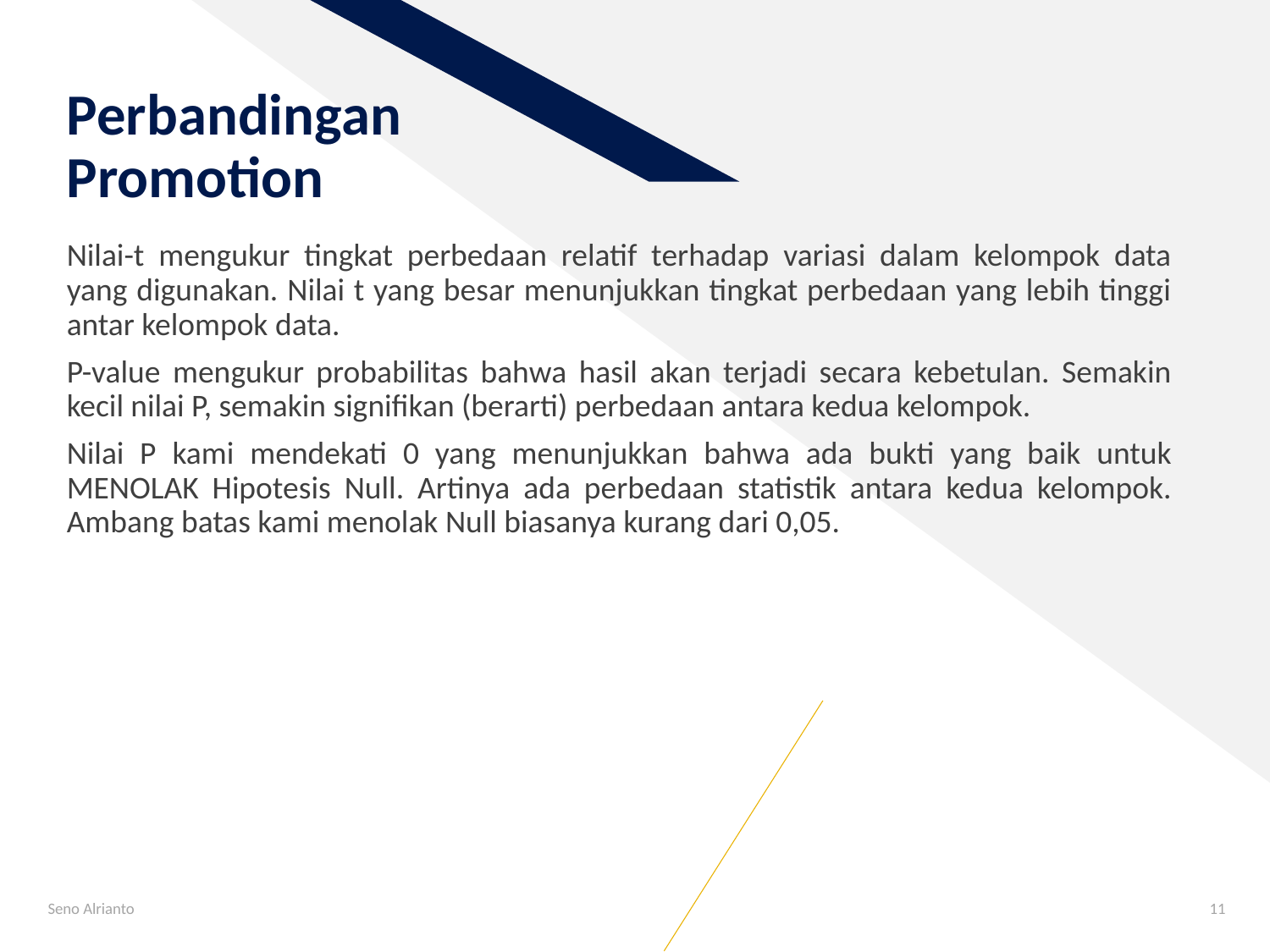

Perbandingan
Promotion
Nilai-t mengukur tingkat perbedaan relatif terhadap variasi dalam kelompok data yang digunakan. Nilai t yang besar menunjukkan tingkat perbedaan yang lebih tinggi antar kelompok data.
P-value mengukur probabilitas bahwa hasil akan terjadi secara kebetulan. Semakin kecil nilai P, semakin signifikan (berarti) perbedaan antara kedua kelompok.
Nilai P kami mendekati 0 yang menunjukkan bahwa ada bukti yang baik untuk MENOLAK Hipotesis Null. Artinya ada perbedaan statistik antara kedua kelompok. Ambang batas kami menolak Null biasanya kurang dari 0,05.

Seno Alrianto
11